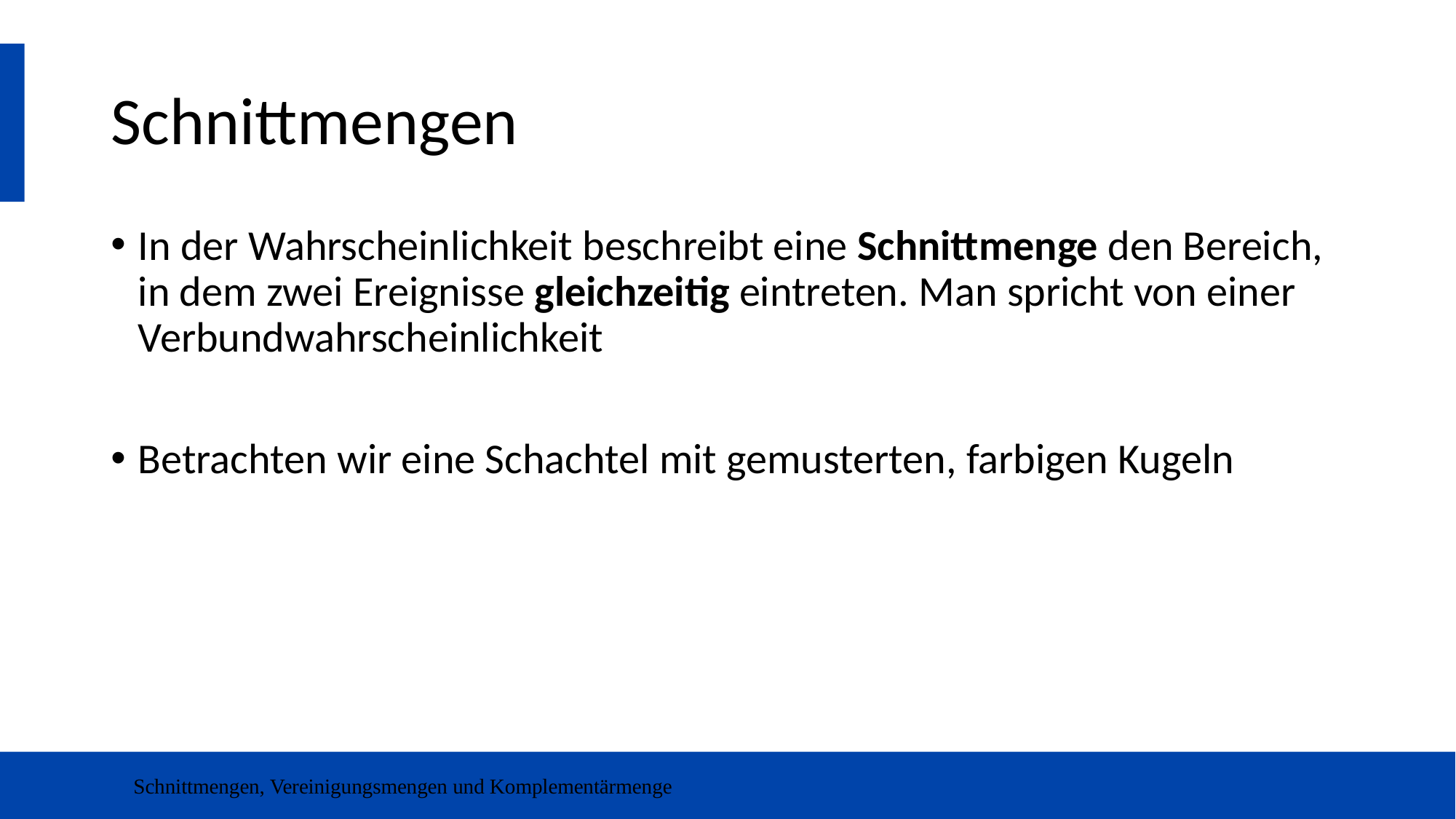

# Schnittmengen
In der Wahrscheinlichkeit beschreibt eine Schnittmenge den Bereich, in dem zwei Ereignisse gleichzeitig eintreten. Man spricht von einer Verbundwahrscheinlichkeit

Betrachten wir eine Schachtel mit gemusterten, farbigen Kugeln
Schnittmengen, Vereinigungsmengen und Komplementärmenge